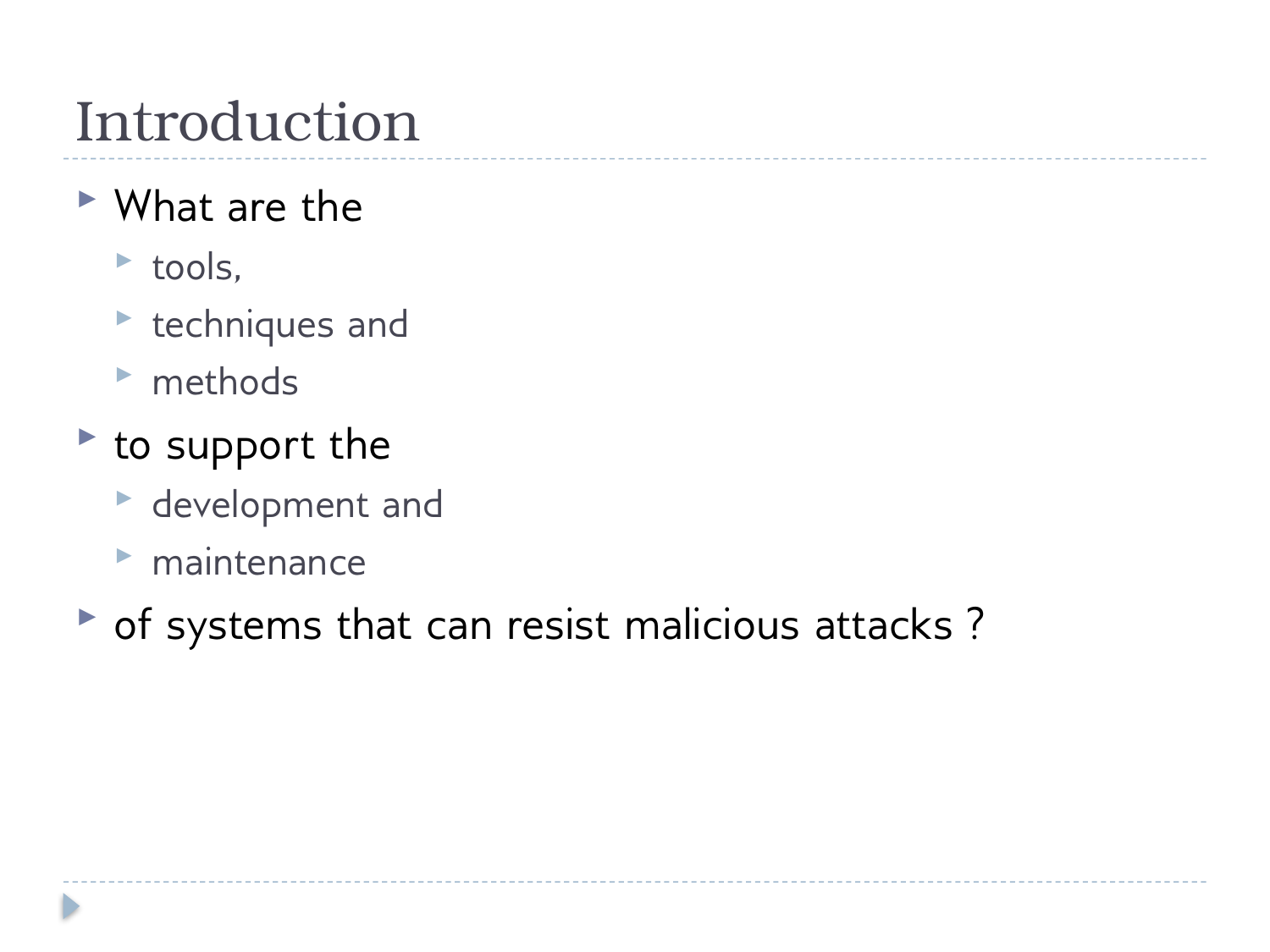

# Introduction
What are the
tools,
techniques and
methods
to support the
development and
maintenance
of systems that can resist malicious attacks ?